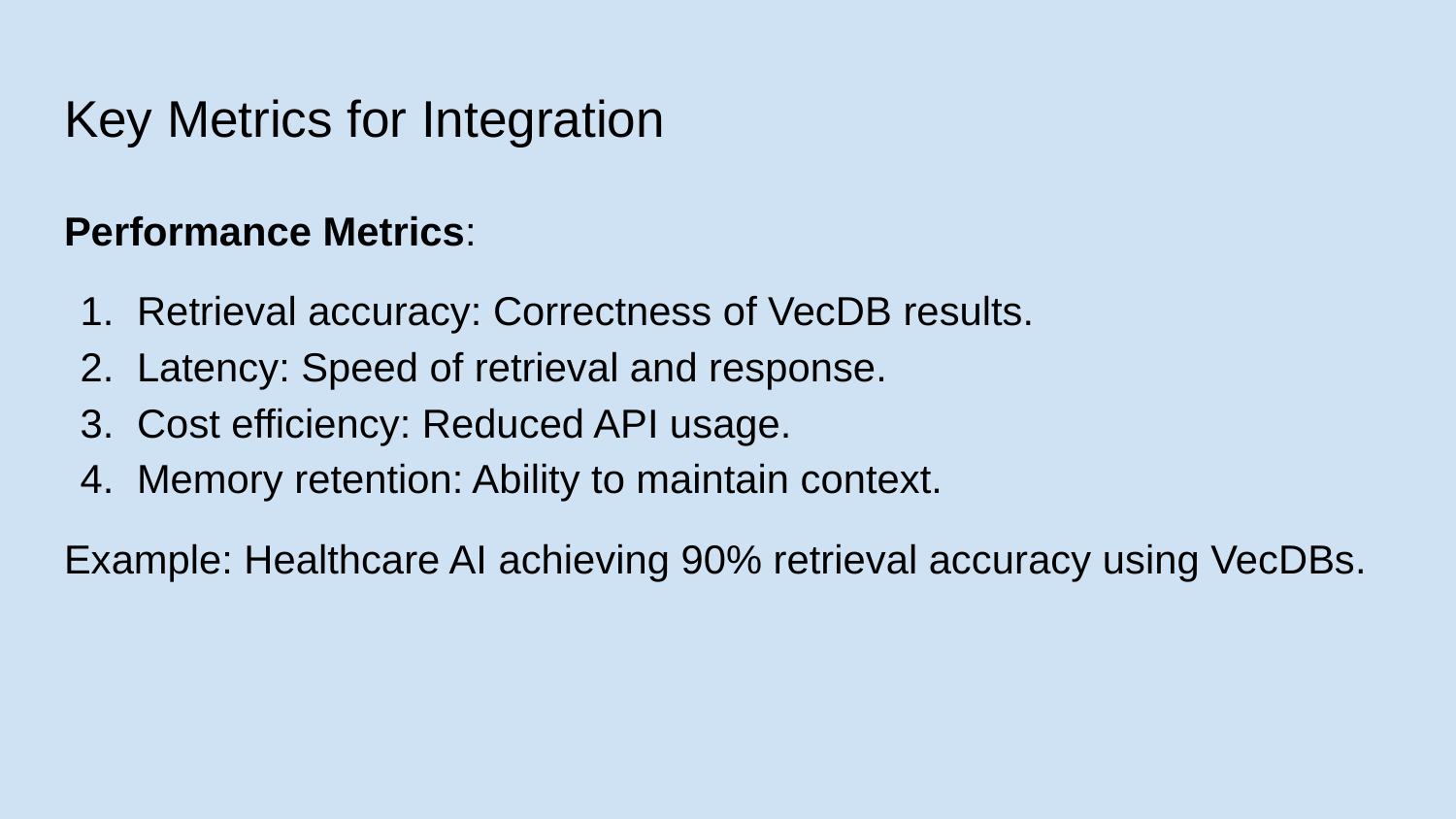

# Key Metrics for Integration
Performance Metrics:
Retrieval accuracy: Correctness of VecDB results.
Latency: Speed of retrieval and response.
Cost efficiency: Reduced API usage.
Memory retention: Ability to maintain context.
Example: Healthcare AI achieving 90% retrieval accuracy using VecDBs.